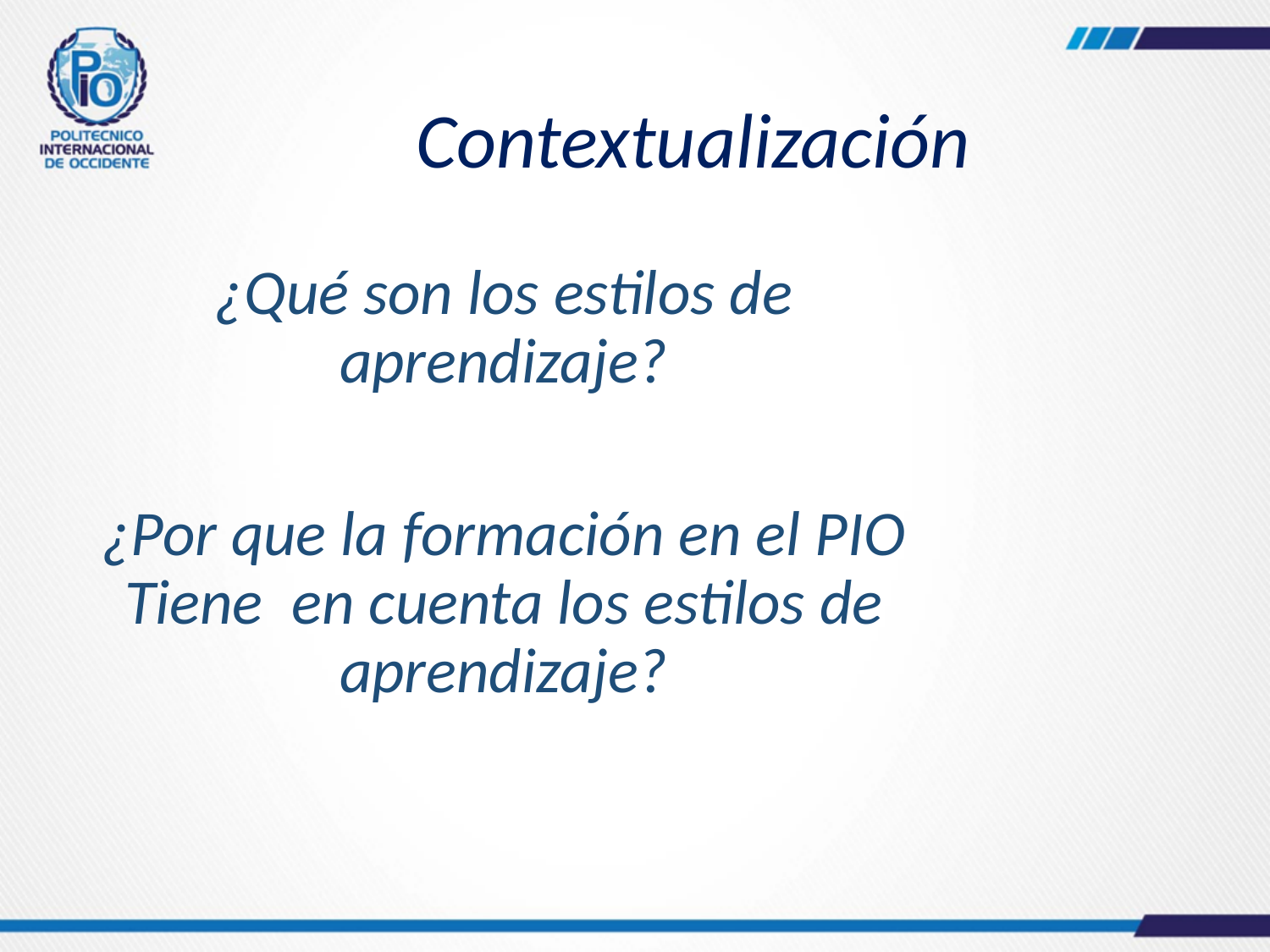

# Contextualización
¿Qué son los estilos de aprendizaje?

¿Por que la formación en el PIO Tiene  en cuenta los estilos de aprendizaje?